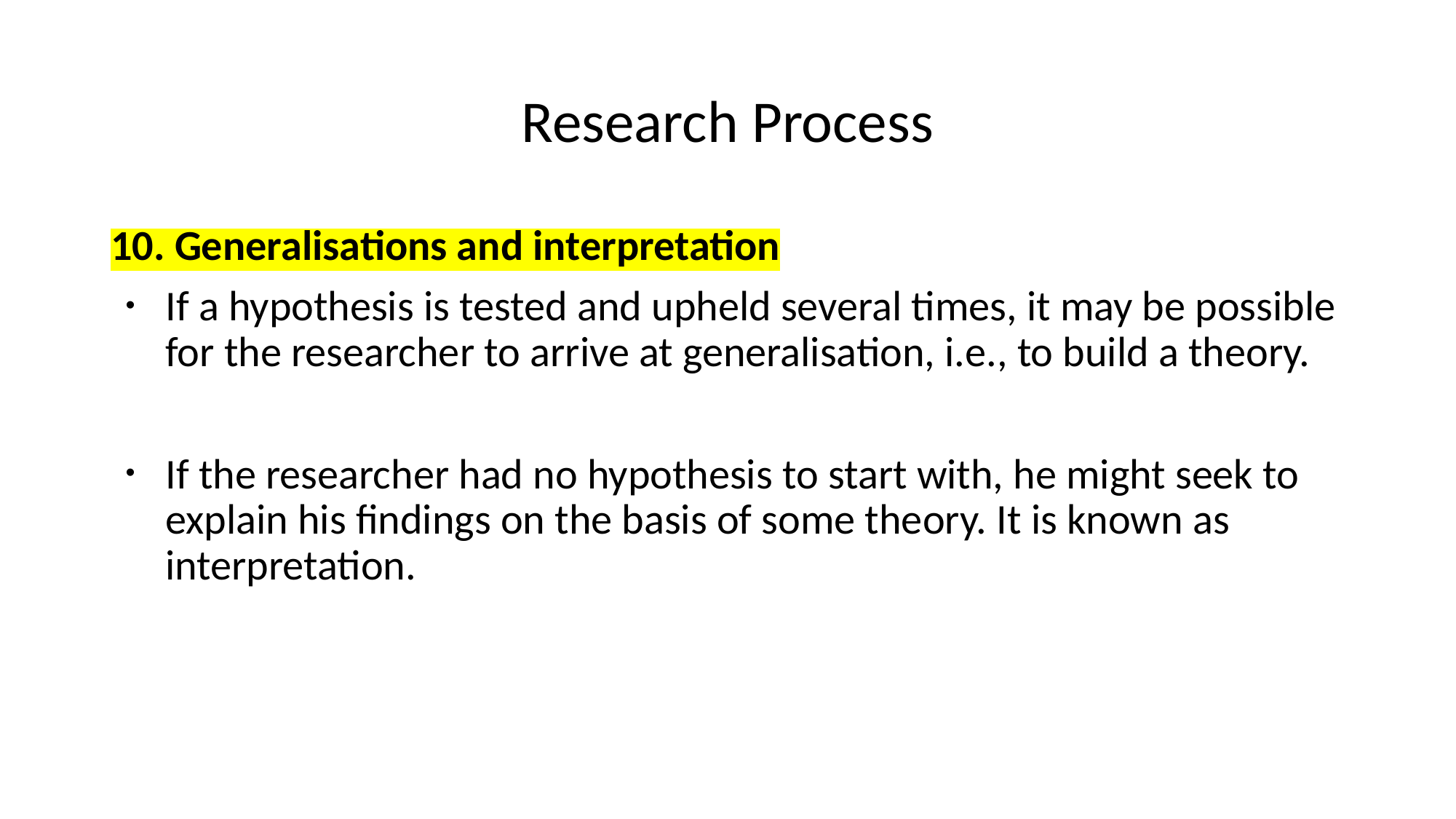

# Research Process
10. Generalisations and interpretation
If a hypothesis is tested and upheld several times, it may be possible for the researcher to arrive at generalisation, i.e., to build a theory.

If the researcher had no hypothesis to start with, he might seek to explain his findings on the basis of some theory. It is known as interpretation.